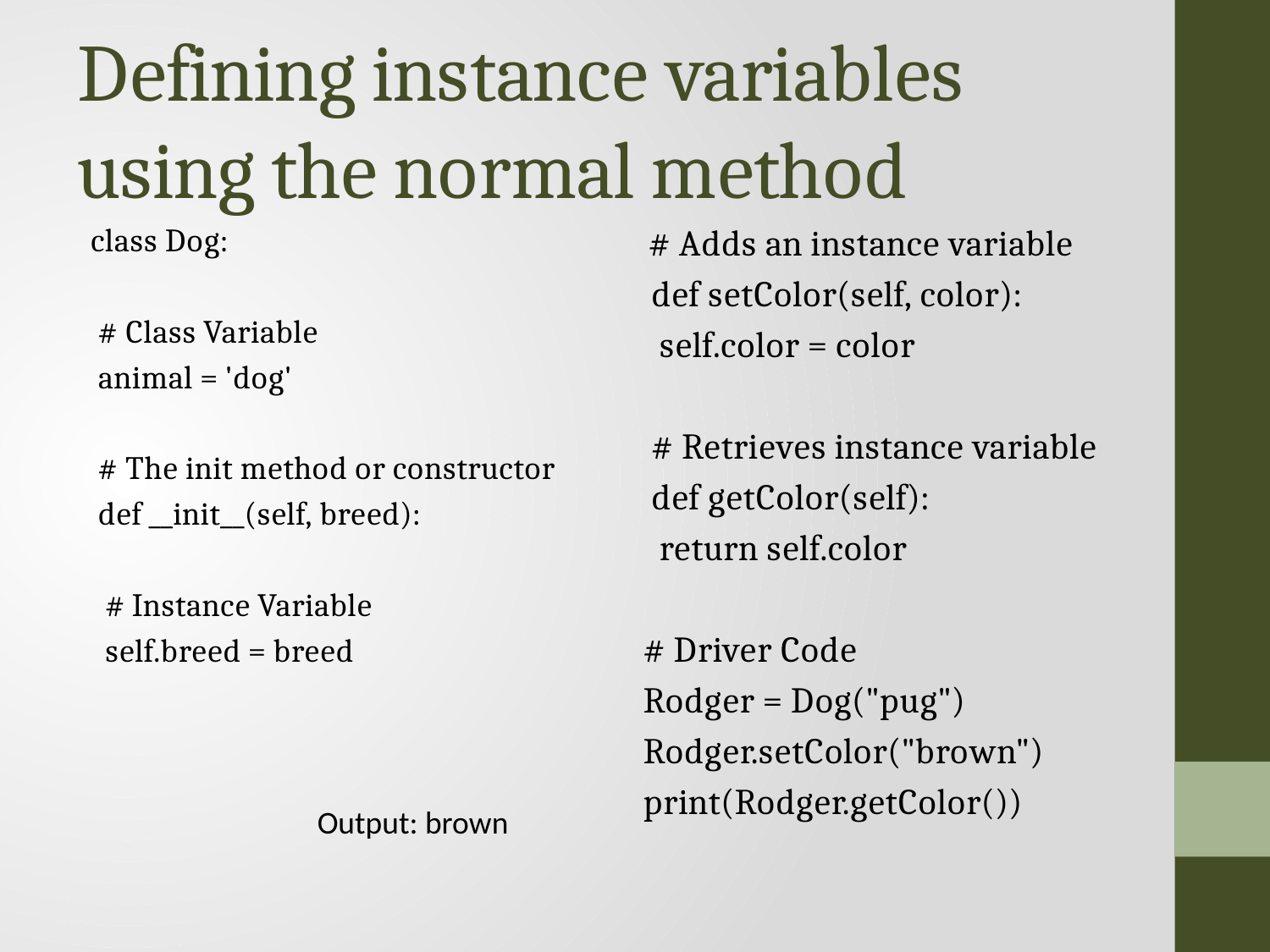

# Defining instance variables using the normal method
class Dog:

 # Class Variable
 animal = 'dog'

 # The init method or constructor
 def __init__(self, breed):

  # Instance Variable
  self.breed = breed

 # Adds an instance variable
 def setColor(self, color):
  self.color = color

 # Retrieves instance variable
 def getColor(self):
  return self.color

# Driver Code
Rodger = Dog("pug")
Rodger.setColor("brown")
print(Rodger.getColor())

Output: brown